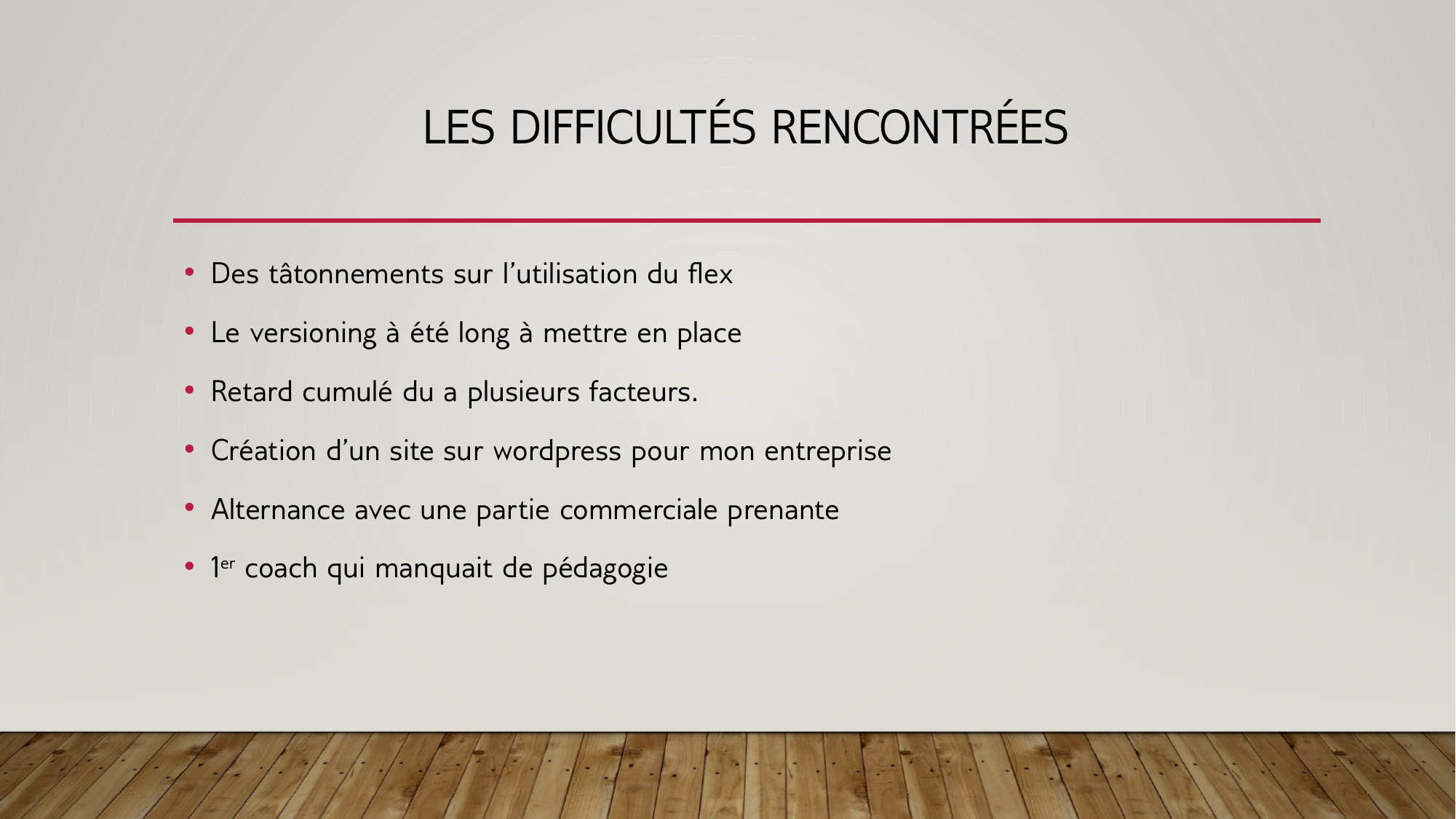

# Les difficultés rencontrées
Des tâtonnements sur l’utilisation du flex
Le versioning à été long à mettre en place
Retard cumulé du a plusieurs facteurs.
Création d’un site sur wordpress pour mon entreprise
Alternance avec une partie commerciale prenante
1er coach qui manquait de pédagogie